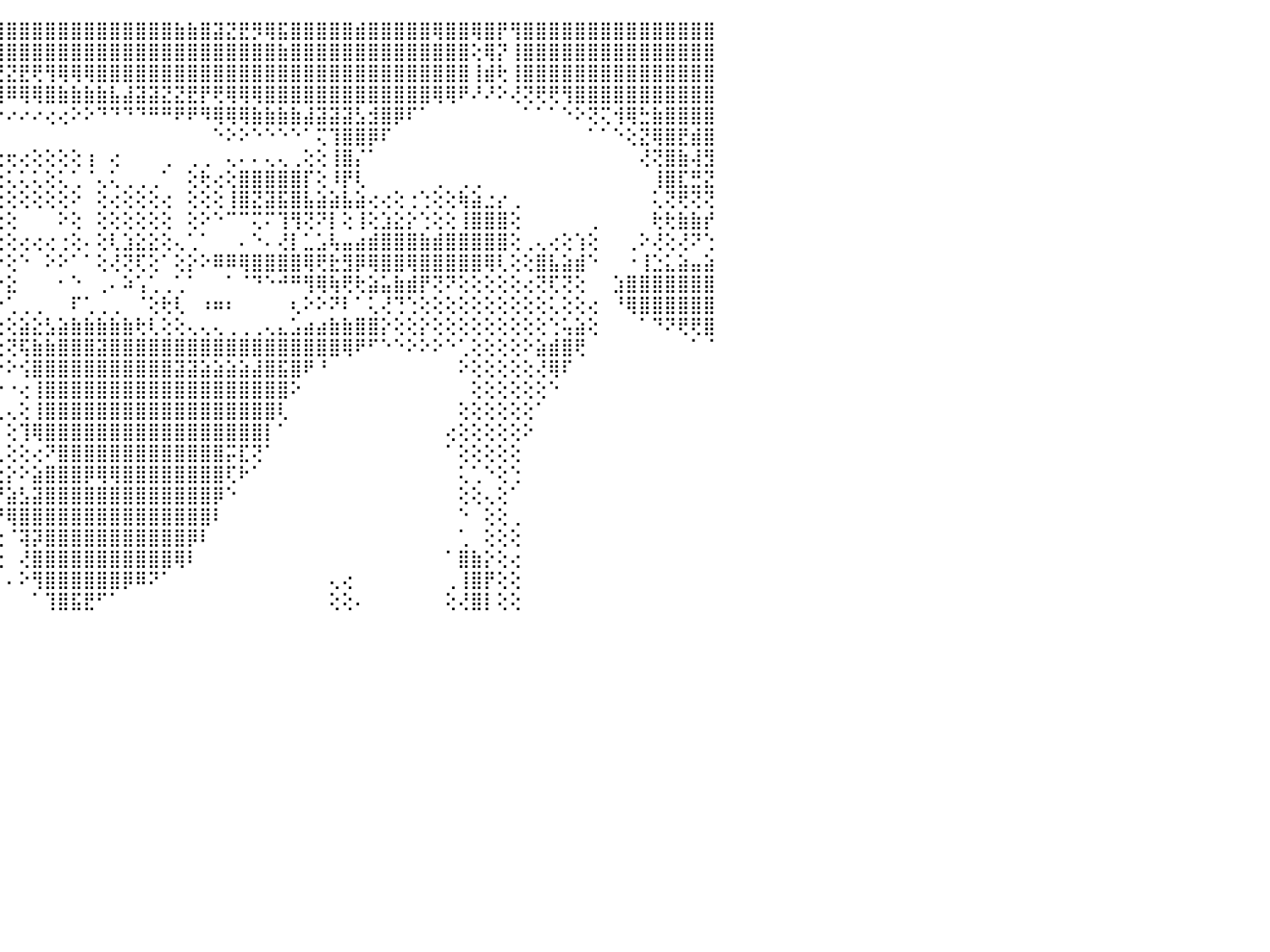

⠀⠀⠀⠀⠀⠀⠀⠀⠀⠀⠀⠀⠀⠀⠀⠀⠀⢀⢀⢄⢸⣿⣿⣿⣿⡿⢿⣟⣿⣿⣿⣿⣿⣿⣿⣿⢇⡕⢸⣿⣿⣿⣿⣿⣿⣿⣿⣿⣿⣿⣿⣿⣿⣿⣿⣿⣿⣿⣷⣷⣿⣽⣝⣟⡻⢿⣯⣿⣿⣿⣿⣿⣾⣿⣿⣿⣿⣿⢿⣿⣿⢿⣿⡟⢻⣿⣿⣿⣿⣿⣿⣿⣿⣿⣿⣿⣿⣿⣿⣿⠀
⠀⠀⠀⠀⠀⠀⠀⢀⢄⢄⢄⢔⢕⢱⣵⣕⣵⣷⣾⣷⣜⢫⠝⠗⠃⢙⢁⢅⢰⣵⣬⣝⣝⡙⣝⢟⢕⢻⢸⣿⣿⣿⣿⣿⣿⣿⣿⣿⣿⣿⣿⣿⣿⣿⣿⣿⣿⣿⣿⣿⣿⣿⣿⣿⣿⣿⣷⣿⣿⣿⣿⣿⣿⣿⣿⣿⣿⣿⣿⣿⣿⢕⢿⡝⢸⣿⣿⣿⣿⣿⣿⣿⣿⣿⣿⣿⣿⣿⣿⣿⠀
⠀⠀⠀⠀⠀⠀⢔⢕⢕⢕⢕⢕⣵⣾⣿⣿⢟⢟⢟⠟⢿⢔⢔⢕⢕⢕⢕⢕⢸⣿⣿⣿⣿⣿⣿⣿⢕⢱⢕⣾⣧⣵⣵⣝⣝⣝⣟⢟⢻⢿⢿⢿⣿⣿⣿⣿⣿⣿⣿⣿⣿⣿⣿⣿⣿⣿⣿⣿⣿⣿⣿⣿⣿⣿⣿⣿⣿⣿⣿⣿⣿⢸⣾⢗⢸⣿⣿⣿⣿⣿⣿⣿⣿⣿⣿⣿⣿⣿⣿⣿⠀
⠀⠀⠀⢀⡀⢀⢀⢁⢑⢑⢑⢘⢟⢟⢟⢏⢕⠕⠞⢕⢸⡇⢱⡇⠁⠁⢕⣑⢺⣿⣿⣿⣿⠀⠀⠁⢕⢸⢰⣿⡟⢟⠟⠟⢿⠿⢿⢿⣿⣷⣷⣷⣷⣧⣼⣽⣽⣝⣝⣟⡟⢟⢿⢿⢿⣿⣿⣿⣿⣿⣿⣿⣿⣿⣿⣿⣿⣿⢿⢿⠟⠜⠜⠕⢜⢝⢟⢟⢻⣿⣿⣿⣿⣿⣿⣿⣿⣿⣿⣿⠀
⠀⠀⢕⢕⢕⢕⢕⣕⣕⣕⣕⣿⣿⣿⣿⣷⣧⣵⣷⣷⣏⣵⡸⣷⠀⠀⢱⣯⣿⣿⣿⣿⣿⠀⠀⠀⢕⢘⡇⣻⡇⠀⠐⠀⠐⠔⠔⠔⢔⢔⠕⠕⠙⠙⠙⠙⠛⠛⠟⠟⠻⢿⢿⢿⣷⣷⣷⣷⣼⣽⣽⣽⣣⣺⣿⡿⠏⠁⠀⠀⠀⠀⠀⠀⠀⠁⠁⠁⠑⠕⢝⢍⢺⢿⣓⣷⣿⣿⣿⣿⠀
⠀⠀⠕⢕⢕⢕⢜⢿⣿⣿⣿⣿⣿⣿⣿⣿⣿⣿⣿⡇⢏⣿⢿⢇⠀⠀⢸⣿⣽⣿⣿⣿⣿⢄⢀⢀⢅⢜⡕⡜⠁⠀⠀⠀⠀⠀⠀⠀⠀⠀⠀⠀⠀⠀⠀⠀⠀⠀⠀⠀⠀⠑⠕⠕⠑⠑⠑⠑⠁⢍⢹⣿⣿⡿⠏⠀⠀⠀⠀⠀⠀⠀⠀⠀⠀⠀⠀⠀⠀⠀⠁⠁⠑⢕⣝⢿⣿⣟⣾⣿⠀
⠀⠀⠀⠑⢕⢼⣿⣾⣿⣿⣿⣿⣿⣿⡟⢝⢕⢜⢝⢇⡕⢕⢑⢕⠀⣵⣾⣿⡿⣿⣿⣿⣿⢕⠕⢜⣟⢕⣷⣽⢕⢱⡇⠑⢔⢖⢔⢕⢕⢕⢕⢰⠀⢔⠀⠀⠀⢀⠀⢀⢀⠀⢄⠄⠄⢄⢄⢀⢕⢕⢸⣿⡌⠁⠀⠀⠀⠀⠀⠀⠀⠀⠀⠀⠀⠀⠀⠀⠀⠀⠀⠀⠀⠀⢜⢝⣿⣷⢼⣻⠀
⠀⠀⠀⠀⢕⠕⡔⢕⢕⢹⣿⣿⣿⢟⢕⢕⢕⢕⢕⢜⢟⢟⢇⢕⠑⢈⢹⢕⣹⣿⣿⣿⣿⡕⢕⢕⡔⢕⡵⢧⢄⢀⡅⢀⢕⢅⢅⢅⢕⢅⢁⠈⢄⢅⢀⢀⢀⠁⠀⢕⢗⢔⢕⣿⣿⣿⣿⣿⡏⢕⠸⡟⢇⠀⠀⠀⠀⠀⢀⠀⢀⢀⠀⠀⠀⠀⠀⠀⠀⠀⠀⠀⠀⠀⠀⢸⣿⣏⣛⣝⠀
⢄⢆⢀⢕⣵⣿⣿⣷⣧⢕⢝⢝⢕⢕⢕⢕⢕⢕⢕⢕⢄⢓⢇⢕⢀⢕⢜⢌⢍⣿⣿⣿⣿⣇⡕⢕⢕⠕⢾⢯⢕⠑⢕⢕⢕⢕⢕⢕⢕⢕⠕⠀⢕⢔⢕⢕⢕⢔⠀⢕⢕⢕⢸⣿⣝⣽⣯⣿⣧⣵⣵⣧⣵⢔⢔⢕⢐⢑⢕⢕⢷⣵⣐⡔⢀⠀⠀⠀⠀⠀⠀⠀⠀⠀⠀⢅⢝⢟⢝⢝⠀
⢕⢕⣱⣾⣿⣿⣿⣿⣿⢕⢕⢕⢕⢕⢕⢕⢕⢕⢕⢕⢕⢕⢕⢕⢕⠀⢇⢕⢕⢿⣿⣿⣿⡏⢕⢕⣗⡇⢕⠘⢕⠀⢕⢕⢕⢕⠀⠀⠀⠕⢕⠀⢕⢕⢕⢕⢕⢕⠀⢕⠕⠑⠉⠉⢍⠍⢹⢻⢝⠝⡇⢕⢸⢕⣱⣕⡕⢑⢕⢕⢸⣿⣿⣿⢕⠀⠀⠀⠀⠀⢀⠀⠀⠀⠀⢗⢗⣷⣷⡞⠀
⣱⣼⣿⣿⣿⣿⣿⣿⣿⡕⢕⢕⢕⢕⢕⢕⢕⢕⢕⢕⠕⢕⢕⢕⢕⠀⢕⢕⢕⢸⣿⣿⣿⡇⢕⢕⢕⢑⢀⠀⢕⢄⢕⢇⢕⢕⢔⢔⢔⢐⢕⠄⢕⢇⣱⣕⣕⢕⢄⢁⠁⠀⠀⠄⠑⠄⢜⡇⣁⣡⢧⣤⣴⣾⣿⣿⣿⣷⣾⣿⣿⣿⣿⣿⢕⢀⢄⢔⢕⢱⢕⠀⠀⢀⠕⢜⢕⢜⠝⢑⠀
⠉⠻⣿⣿⣿⣿⣿⣿⣿⡇⢕⢕⢕⢕⢕⢕⢕⠄⢔⢔⢔⢕⢕⢑⠕⠀⠀⢕⢕⠸⣿⣿⣿⡇⢕⢕⣵⡇⠁⠀⠀⢜⢕⠇⠑⢕⠑⠀⠕⠕⠁⠁⢕⢜⢝⢏⢕⠁⢕⡕⠕⠿⠿⢿⣿⣿⣿⣿⢿⢟⣗⣻⡿⢿⣿⣿⢿⣿⣿⣿⣿⣿⢿⢇⢕⢕⣿⣧⣵⣾⠑⠀⠀⠐⢸⣑⣅⣵⣤⣵⠀
⠀⠀⠈⠛⢿⣿⣿⡿⢟⢕⢕⢕⢕⢕⢑⠀⣿⣿⠁⢕⠕⠑⠁⠅⠀⢁⠀⢕⢕⢜⣿⡿⢞⢕⠁⠁⠁⠁⠀⠀⠀⠀⠑⣐⡑⣕⠀⠀⠀⠂⠑⠀⢀⠄⠵⢡⢁⢀⢁⠁⠀⠀⠁⠈⠙⠑⠚⠛⢻⢿⢷⢟⢗⣵⣥⣷⣾⡟⢝⠝⢕⢕⢕⢕⢕⢔⢝⢏⢝⢕⠀⠀⣱⣿⣿⣿⣿⣿⣿⣿⠀
⠀⠀⠀⠀⠀⠙⠻⣴⣕⣕⣕⡕⢕⢕⠈⠱⠛⠓⢕⠑⠑⠴⠐⠀⠀⠀⠀⠕⢕⢕⢟⢟⢇⣕⡄⢄⢠⣤⣄⠀⠀⠀⠑⠈⠕⢁⢀⢀⠀⠀⠏⢁⢀⢀⠀⠈⢕⢗⢇⠀⠰⠶⠆⠀⠀⠀⠀⢆⠕⠕⠝⠇⠁⢅⢜⢙⢑⢕⢕⢕⢕⢕⢕⢕⢕⢕⢕⢅⢕⢕⢔⠀⠘⢿⣿⣿⣿⣿⣿⣿⠀
⠀⠀⠀⠀⠀⠀⠀⠀⠙⢻⣿⣿⣿⣷⢕⢔⢄⢄⢕⢀⠀⠀⠀⠐⠀⢀⢠⢵⢷⣷⡕⠚⠛⢝⢁⠉⠁⠁⠀⠀⠀⢔⢔⢕⢕⢕⣵⣕⣣⣵⣷⣷⣷⣷⣷⢗⢇⢕⢕⢄⢄⢄⢀⢀⢀⢄⣄⣡⣴⣴⣷⣷⣿⣿⡕⢕⢕⡕⢕⢕⢕⢕⢕⢕⢕⢕⢕⢑⢥⣵⢕⠀⠀⠀⠁⠙⠝⢟⢟⣿⠀
⠀⠀⠀⠀⠀⠀⠀⠀⠀⠀⠈⠙⠻⢿⢕⢕⢵⣧⣵⣵⣵⣵⣕⣕⢕⢕⢕⢁⢄⢌⣅⣇⡕⢕⠕⠀⠀⠀⠀⠀⠕⢕⢕⢕⢕⢝⢯⣷⣷⣿⣿⣿⣽⣿⣿⣿⣿⣿⣿⣿⣿⣿⣿⣿⣿⣿⣿⣿⣿⣿⣿⢿⠟⠋⠑⠑⠕⠕⠕⠑⢁⢕⢕⢕⢕⠕⣵⣾⣿⢟⠀⠀⠀⠀⠀⠀⠀⠀⠁⠈⠀
⠀⠀⠀⠀⠀⠀⠀⠀⠀⠀⠀⠀⠀⠀⠑⢕⢔⣗⣟⣏⣽⣿⡿⣿⣿⣿⣷⣷⣾⣿⣿⣿⡇⢕⢕⢔⠀⠀⠀⠀⠀⠀⠕⠕⠑⠕⢪⣿⣿⣿⣿⣿⣿⣿⣿⣿⣿⣿⣽⣽⣵⣵⣵⣵⣼⣿⣯⣿⠟⠘⠀⠀⠀⠀⠀⠀⠀⠀⠀⠀⠕⢕⢕⢕⢕⢕⢜⢿⠏⠀⠀⠀⠀⠀⠀⠀⠀⠀⠀⠀⠀
⠀⠀⠀⠀⠀⠀⠀⠀⠀⠀⠀⠀⠀⠀⠀⠕⢕⣿⣿⣿⣿⣷⣧⣵⣷⣼⣿⣿⣿⣿⣿⡿⢇⢕⢕⢕⢕⠀⠀⠀⠀⠀⠀⢀⠐⠐⢔⢸⣿⣿⣿⣿⣿⣿⣿⣿⣿⣿⣿⣿⣿⣿⣿⣿⣿⣿⣿⠕⠀⠀⠀⠀⠀⠀⠀⠀⠀⠀⠀⠀⠀⢕⢕⢕⢕⢕⢕⠑⠀⠀⠀⠀⠀⠀⠀⠀⠀⠀⠀⠀⠀
⠀⠀⠀⠀⠀⠀⠀⠀⠀⠀⠀⠀⠀⠀⠀⠀⠕⣿⣿⣿⣿⣿⣿⣿⣿⣿⢟⢟⠏⢕⢕⠕⠀⠀⠁⠑⠁⢄⢔⠀⠀⢀⢕⢄⢄⢄⢕⢸⣿⣿⣿⣿⣿⣿⣿⣿⣿⣿⣿⣿⣿⣿⣿⣿⣿⣿⢇⠀⠀⠀⠀⠀⠀⠀⠀⠀⠀⠀⠀⠀⢕⢕⢕⢕⢕⢕⠁⠀⠀⠀⠀⠀⠀⠀⠀⠀⠀⠀⠀⠀⠀
⠀⠀⠀⠀⠀⠀⠀⠀⠀⠀⠀⠀⠀⠀⢀⣔⣇⣿⣟⣿⣿⣿⣻⣿⣿⣿⢕⢕⠀⢕⢕⠀⠀⠀⠀⠀⠀⠕⢕⠇⠀⠀⠀⠀⠀⢕⢹⢿⣿⣿⣿⣿⣿⣿⣿⣿⣿⣿⣿⣿⣿⣿⣿⣿⣿⡇⠁⠀⠀⠀⠀⠀⠀⠀⠀⠀⠀⠀⠀⢔⢕⢕⢕⢕⢕⠕⠀⠀⠀⠀⠀⠀⠀⠀⠀⠀⠀⠀⠀⠀⠀
⠀⠀⠀⠀⠀⠀⠀⠀⠀⠀⠀⠀⠀⠀⠁⢑⢑⢙⣹⣽⢝⢝⢟⢻⢿⢿⡕⠀⢄⢕⢕⠀⠀⠀⠀⠀⠀⠀⠐⠀⠀⠀⠀⢀⢄⢕⢕⢔⠝⣿⣿⣿⣿⣿⣿⣿⣿⣿⣿⣿⣿⣿⡭⣏⢝⠁⠀⠀⠀⠀⠀⠀⠀⠀⠀⠀⠀⠀⠀⠁⢕⢕⢕⢕⢕⠀⠀⠀⠀⠀⠀⠀⠀⠀⠀⠀⠀⠀⠀⠀⠀
⠀⠀⠀⠀⠀⠀⠀⠀⠀⠀⠀⠀⠀⠀⠀⠑⠑⠝⢝⢝⢝⢝⢟⢟⢛⢇⢇⠀⢕⠕⢁⢀⢀⠀⠀⠀⠀⢀⢀⢄⢔⢕⢕⢕⢕⡕⠕⣵⣿⣿⣿⡿⢿⢿⣿⣿⣿⣿⣿⣿⣿⣿⢏⠗⠁⠀⠀⠀⠀⠀⠀⠀⠀⠀⠀⠀⠀⠀⠀⠀⢅⢁⠑⢕⢑⠀⠀⠀⠀⠀⠀⠀⠀⠀⠀⠀⠀⠀⠀⠀⠀
⠀⠀⠀⠀⠀⠀⠀⠀⠀⠀⠀⠀⠀⠀⠀⠀⠀⠀⠕⠕⠝⠝⢍⢟⢕⢕⠕⠀⠑⠀⠀⢀⢄⢔⢔⢔⢕⠑⠁⠑⠑⠕⢕⢇⡘⣵⣣⣽⣿⣿⣿⣿⣿⣿⣿⣿⣿⣿⣿⣿⣿⡿⠑⠀⠀⠀⠀⠀⠀⠀⠀⠀⠀⠀⠀⠀⠀⠀⠀⠀⢕⢕⢄⢕⠁⠀⠀⠀⠀⠀⠀⠀⠀⠀⠀⠀⠀⠀⠀⠀⠀
⠀⠀⠀⠀⠀⠀⠀⠀⠀⠀⠀⠀⠀⠀⠀⠀⠀⠀⠀⠀⢄⢄⢐⢕⢕⢕⢕⢄⢔⢔⢕⢕⢕⢕⣕⣵⣬⡕⠀⠀⠀⠀⢕⢕⠝⢿⣿⣿⣿⣿⣿⣿⣿⣿⣿⣿⣿⣿⣿⣿⣿⠇⠀⠀⠀⠀⠀⠀⠀⠀⠀⠀⠀⠀⠀⠀⠀⠀⠀⠀⠑⠀⢕⢕⢀⠀⠀⠀⠀⠀⠀⠀⠀⠀⠀⠀⠀⠀⠀⠀⠀
⠀⠀⠀⠀⠀⠀⠀⠀⠀⠀⠀⠀⠀⢄⠄⢔⢄⠀⠀⠀⢑⢅⢵⣽⣷⣥⣵⣷⣷⣷⣶⣿⣿⣿⣿⣿⣿⣿⡄⠀⠀⠀⠀⠕⢕⠈⢽⡽⣿⣿⣿⣿⣿⣿⣿⣿⣿⣿⣿⡿⠇⠀⠀⠀⠀⠀⠀⠀⠀⠀⠀⠀⠀⠀⠀⠀⠀⠀⠀⠀⢁⠀⢕⢕⢕⠀⠀⠀⠀⠀⠀⠀⠀⠀⠀⠀⠀⠀⠀⠀⠀
⠀⠀⠀⠀⠀⠀⠀⠀⠀⠀⠁⠑⢕⢕⠀⠀⠀⠀⠀⢄⣵⣷⣿⣿⣿⣿⣿⣿⣿⣿⣿⣿⣿⣿⣿⣿⣿⣿⣷⣔⠀⠀⠀⠀⢑⠀⢜⣿⣿⣿⣿⣿⣿⣿⣿⣿⣿⣿⢿⠇⠀⠀⠀⠀⠀⠀⠀⠀⠀⠀⠀⠀⠀⠀⠀⠀⠀⠀⠀⠁⣿⣷⡕⢕⢔⠀⠀⠀⠀⠀⠀⠀⠀⠀⠀⠀⠀⠀⠀⠀⠀
⠀⠀⠀⠀⠀⠀⠀⠀⠀⠀⠀⠀⠔⠑⠀⠀⠀⢀⠀⠑⣿⣿⣿⣿⣿⣿⣿⣿⣿⣿⣿⣿⣿⣿⣿⣿⣿⣿⣿⣿⣷⣄⠀⠀⠀⠄⠕⢻⣿⣿⣿⣿⣿⣿⡿⠿⠝⠁⠀⠀⠀⠀⠀⠀⠀⠀⠀⠀⠀⠀⢄⢔⠀⠀⠀⠀⠀⠀⠀⢀⢸⣿⡟⢕⢕⠀⠀⠀⠀⠀⠀⠀⠀⠀⠀⠀⠀⠀⠀⠀⠀
⠀⠀⠀⠀⠀⠀⠀⠀⠀⠀⠀⠀⠀⠀⠀⢀⠁⠁⠀⢆⢹⣿⣿⣿⣿⣿⣿⣿⣿⣿⣿⣿⣿⣿⣿⣿⣿⣿⣿⣿⣿⣿⣧⣢⡀⠀⠀⠁⢹⣿⣯⣟⠋⠁⠀⠀⠀⠀⠀⠀⠀⠀⠀⠀⠀⠀⠀⠀⠀⠀⢕⢕⠄⠀⠀⠀⠀⠀⠀⢕⢜⣿⡇⢕⢕⠀⠀⠀⠀⠀⠀⠀⠀⠀⠀⠀⠀⠀⠀⠀⠀
⠀⠀⠀⠀⠀⠀⠀⠀⠀⠀⠀⠀⠀⠀⠀⠀⠀⠀⠀⠀⠀⠀⠀⠀⠀⠀⠀⠀⠀⠀⠀⠀⠀⠀⠀⠀⠀⠀⠀⠀⠀⠀⠀⠀⠀⠀⠀⠀⠀⠀⠀⠀⠀⠀⠀⠀⠀⠀⠀⠀⠀⠀⠀⠀⠀⠀⠀⠀⠀⠀⠀⠀⠀⠀⠀⠀⠀⠀⠀⠀⠀⠀⠀⠀⠀⠀⠀⠀⠀⠀⠀⠀⠀⠀⠀⠀⠀⠀⠀⠀⠀